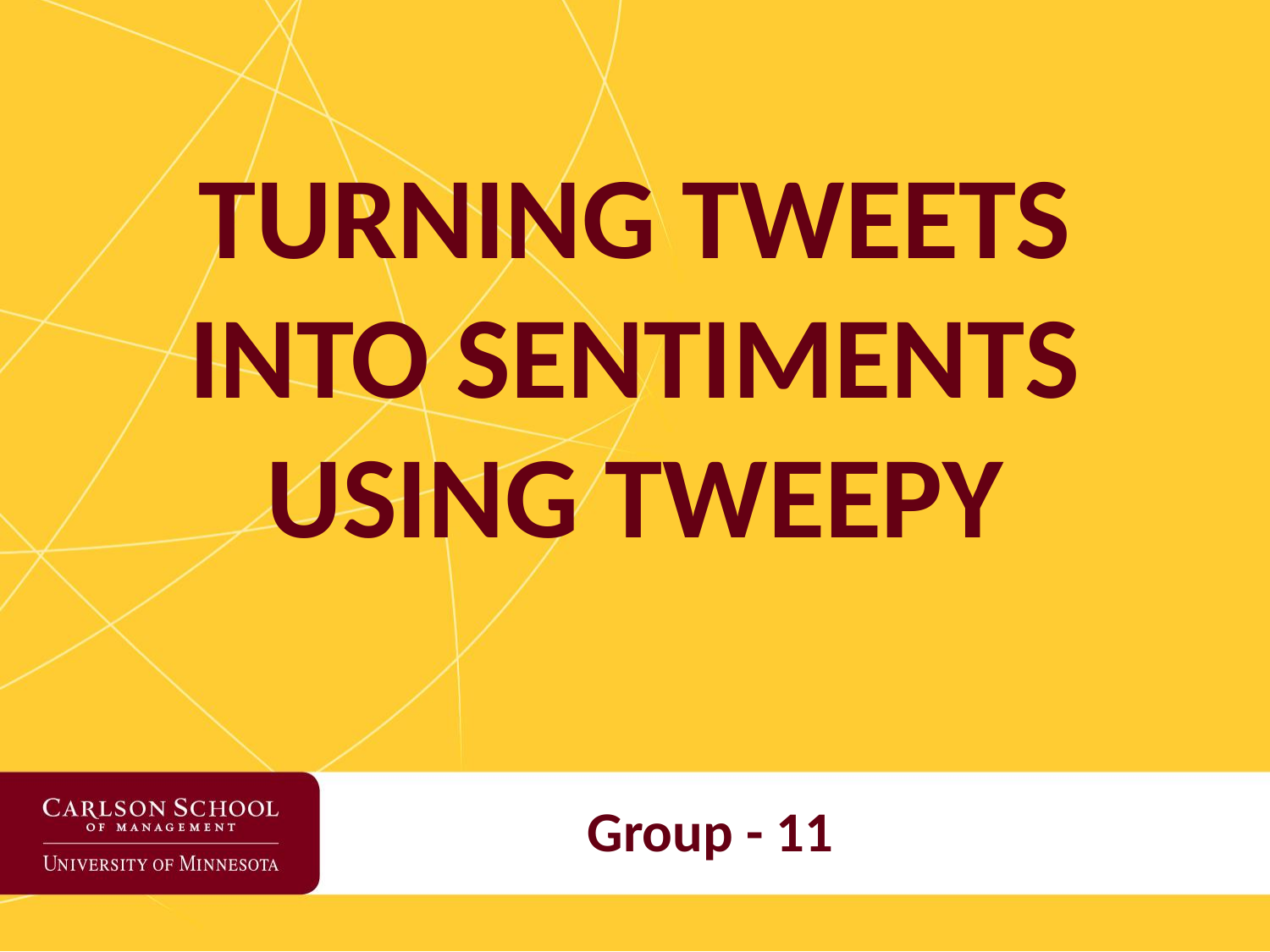

# TURNING TWEETS INTO SENTIMENTS USING TWEEPY
Group - 11